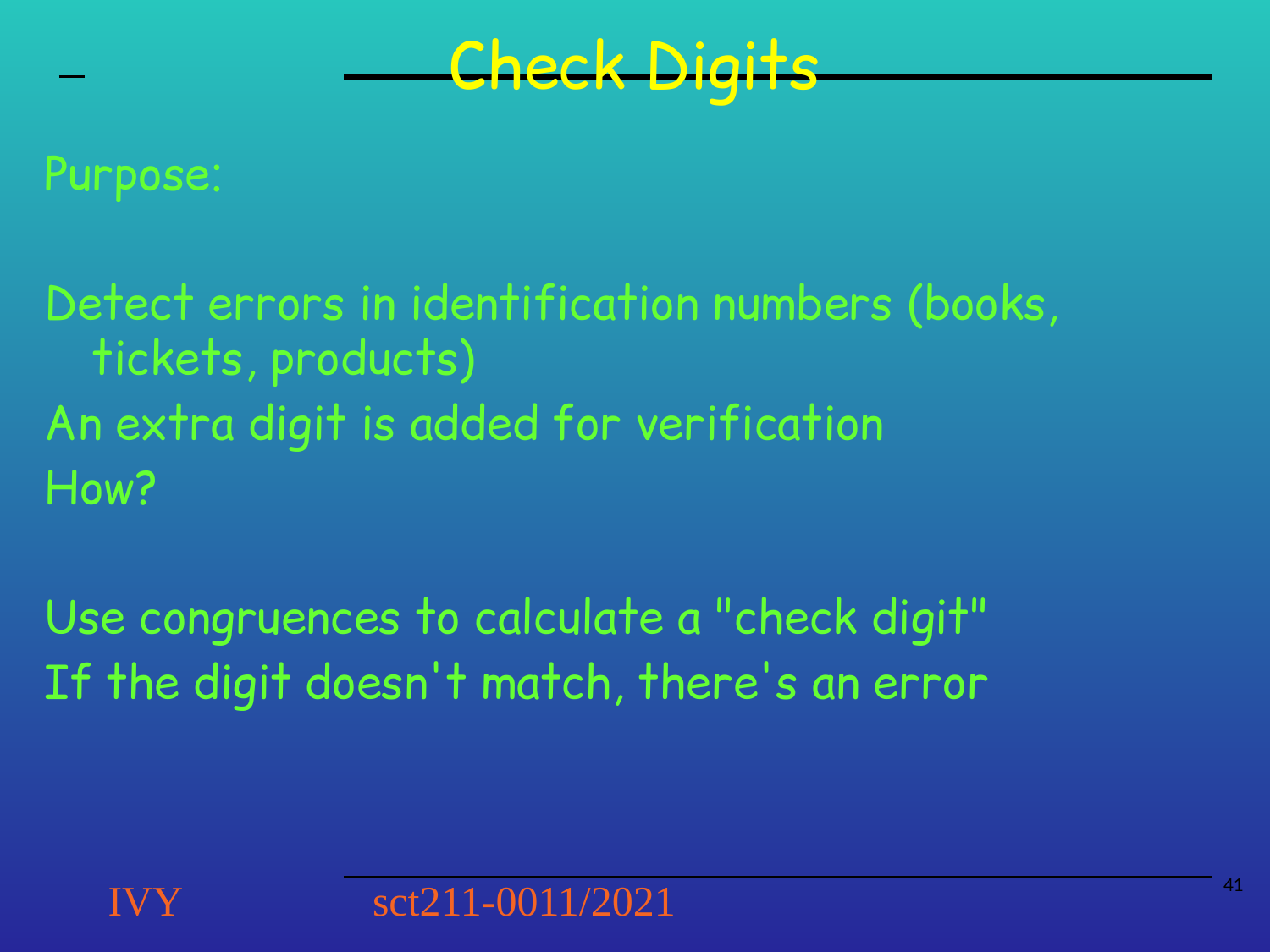

# Check Digits
Purpose:

Detect errors in identification numbers (books, tickets, products)
An extra digit is added for verification
How?

Use congruences to calculate a "check digit"
If the digit doesn't match, there's an error

IVY
sct211-0011/2021
41